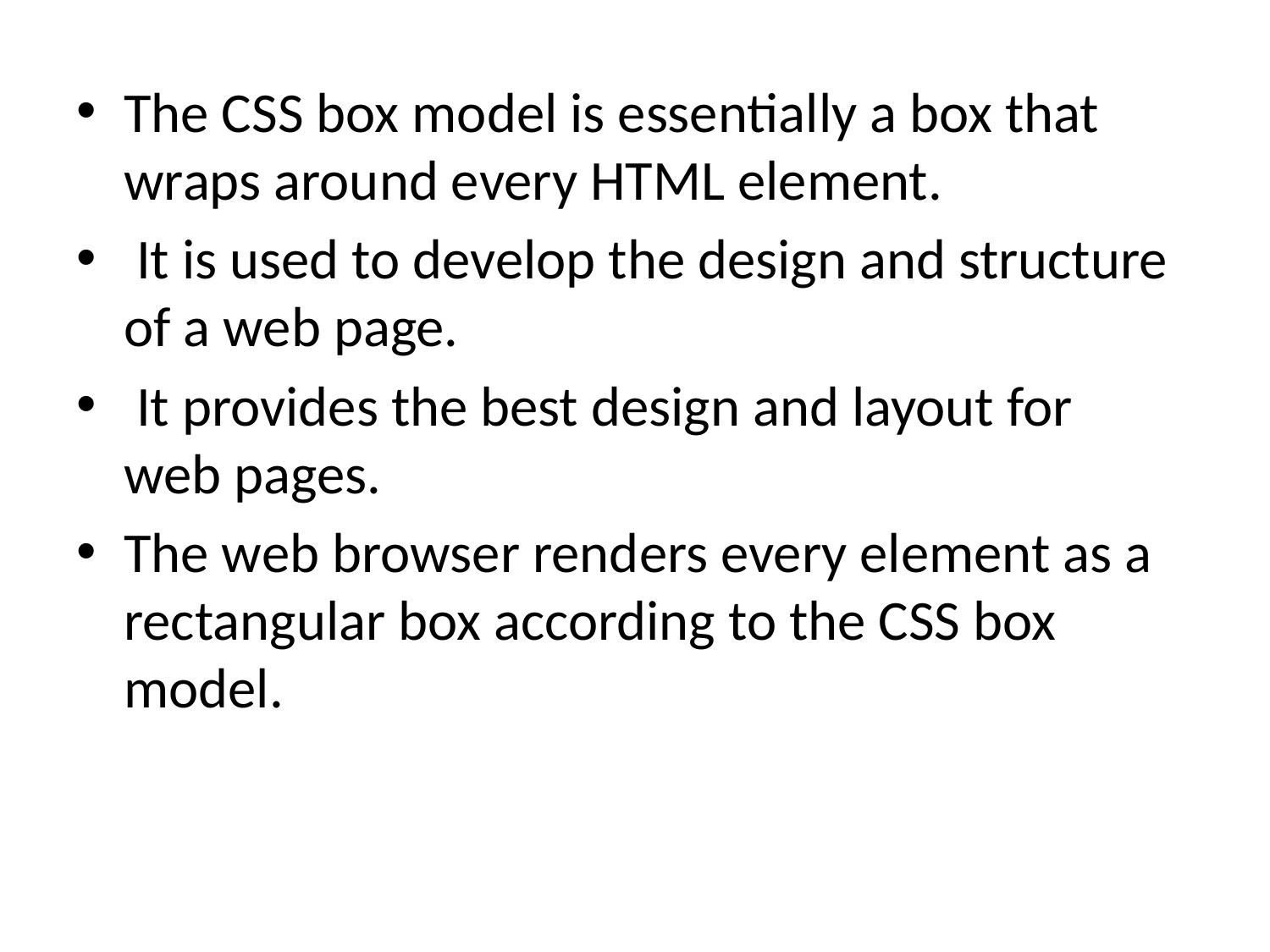

The CSS box model is essentially a box that wraps around every HTML element.
 It is used to develop the design and structure of a web page.
 It provides the best design and layout for  web pages.
The web browser renders every element as a rectangular box according to the CSS box model.